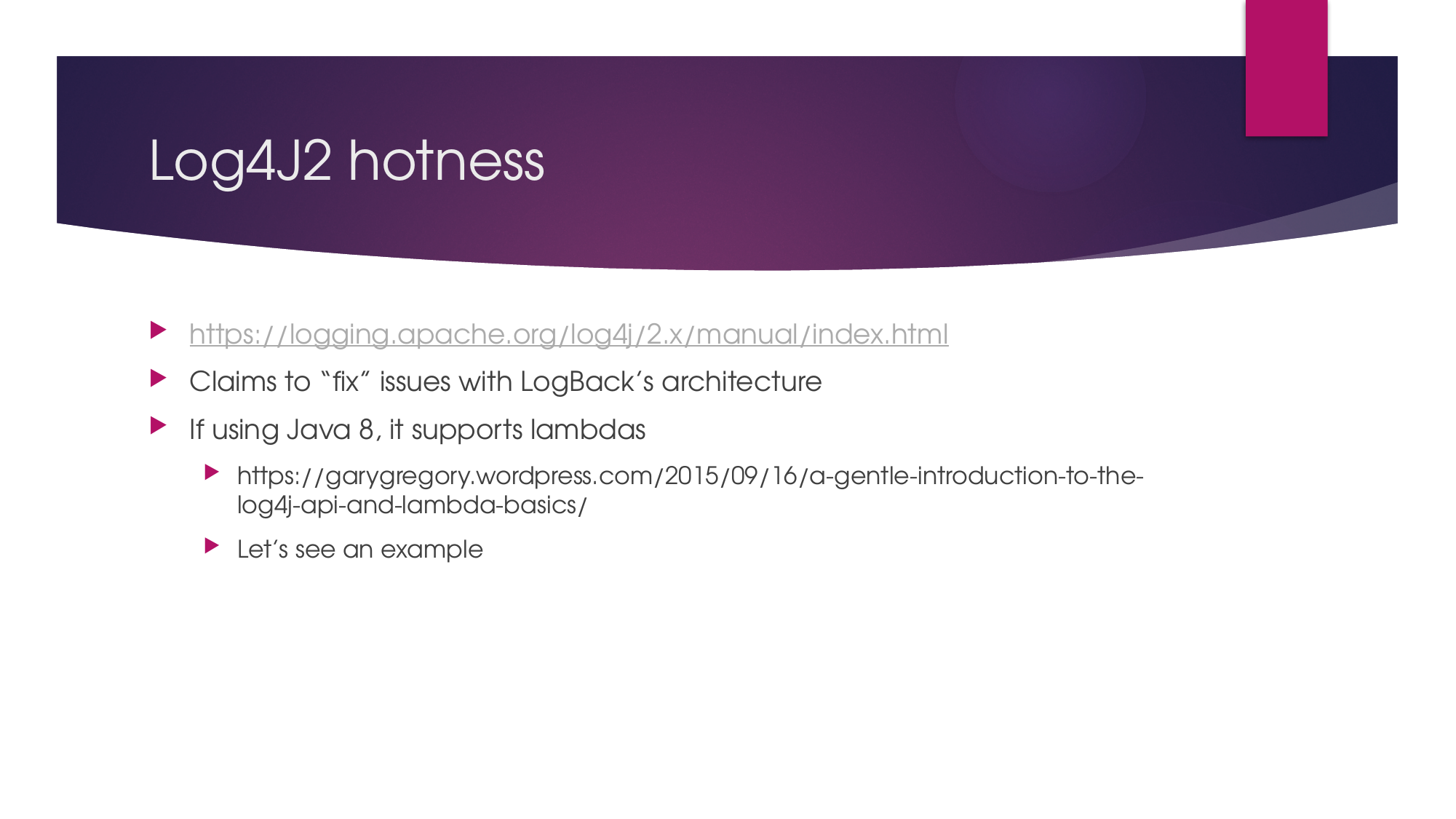

# Log4J2 hotness
https://logging.apache.org/log4j/2.x/manual/index.html
Claims to “fix” issues with LogBack’s architecture
If using Java 8, it supports lambdas
https://garygregory.wordpress.com/2015/09/16/a-gentle-introduction-to-the-log4j-api-and-lambda-basics/
Let’s see an example